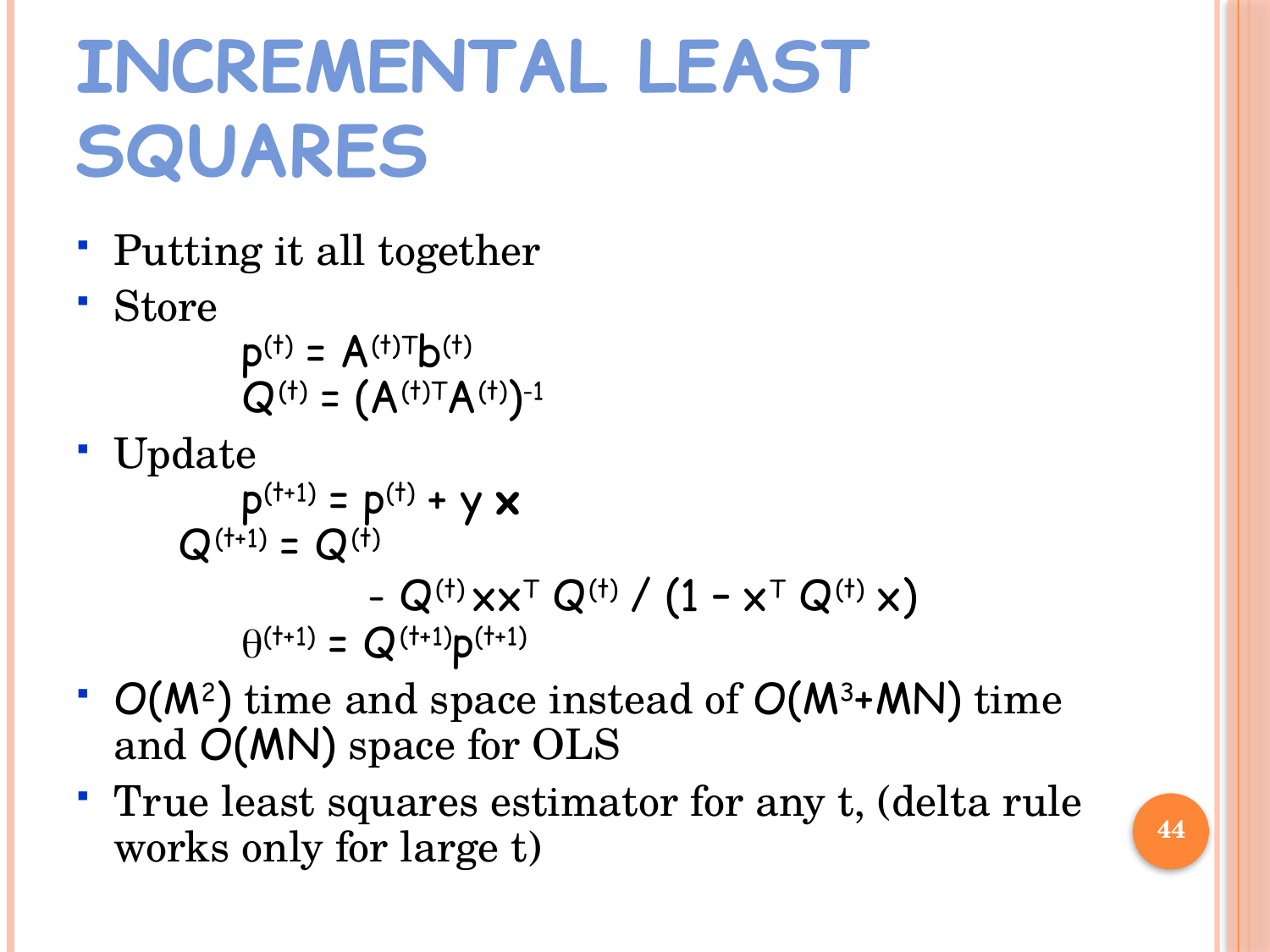

# Incremental Least Squares
Putting it all together
Store
	p(t) = A(t)Tb(t)
	Q(t) = (A(t)TA(t))-1
Update
	p(t+1) = p(t) + y x
     Q(t+1) = Q(t)
		- Q(t) xxT Q(t) / (1 – xT Q(t) x)
	θ(t+1) = Q(t+1)p(t+1)
O(M2) time and space instead of O(M3+MN) time and O(MN) space for OLS
True least squares estimator for any t, (delta rule works only for large t)
44